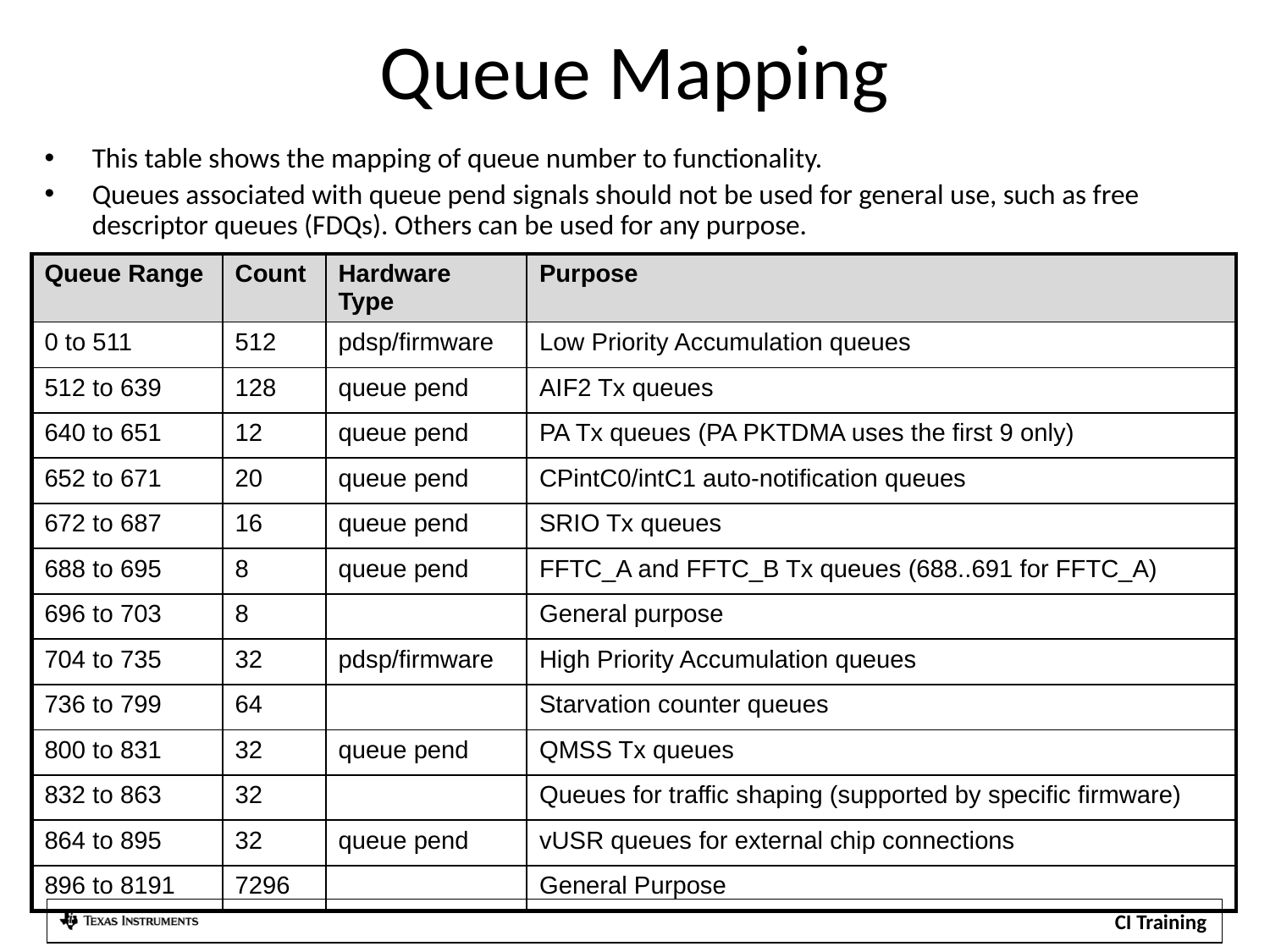

# Queue Mapping
This table shows the mapping of queue number to functionality.
Queues associated with queue pend signals should not be used for general use, such as free descriptor queues (FDQs). Others can be used for any purpose.
| Queue Range | Count | Hardware Type | Purpose |
| --- | --- | --- | --- |
| 0 to 511 | 512 | pdsp/firmware | Low Priority Accumulation queues |
| 512 to 639 | 128 | queue pend | AIF2 Tx queues |
| 640 to 651 | 12 | queue pend | PA Tx queues (PA PKTDMA uses the first 9 only) |
| 652 to 671 | 20 | queue pend | CPintC0/intC1 auto-notification queues |
| 672 to 687 | 16 | queue pend | SRIO Tx queues |
| 688 to 695 | 8 | queue pend | FFTC\_A and FFTC\_B Tx queues (688..691 for FFTC\_A) |
| 696 to 703 | 8 |  | General purpose |
| 704 to 735 | 32 | pdsp/firmware | High Priority Accumulation queues |
| 736 to 799 | 64 |  | Starvation counter queues |
| 800 to 831 | 32 | queue pend | QMSS Tx queues |
| 832 to 863 | 32 |  | Queues for traffic shaping (supported by specific firmware) |
| 864 to 895 | 32 | queue pend | vUSR queues for external chip connections |
| 896 to 8191 | 7296 |  | General Purpose |